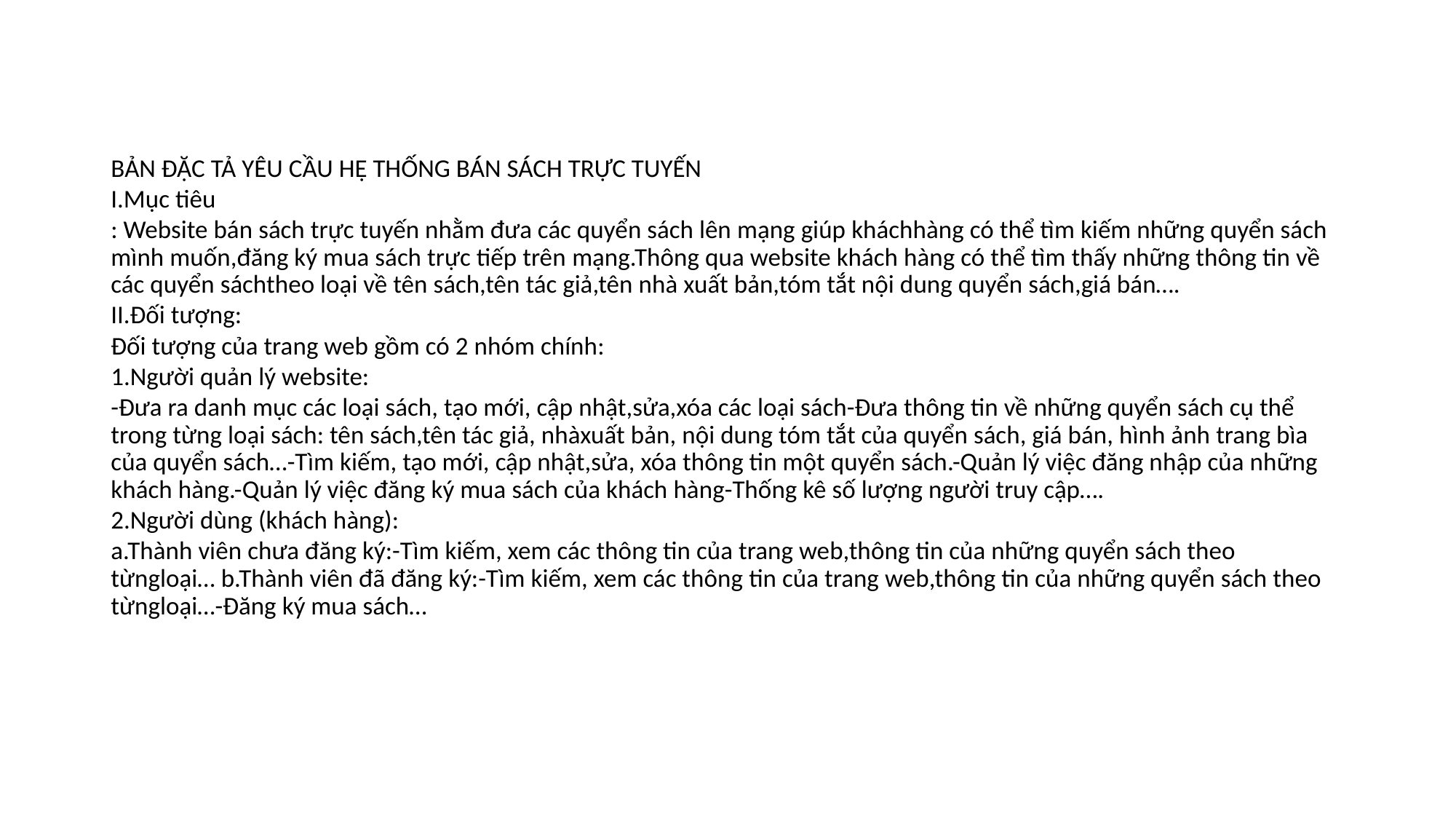

BẢN ĐẶC TẢ YÊU CẦU HỆ THỐNG BÁN SÁCH TRỰC TUYẾN
I.Mục tiêu
: Website bán sách trực tuyến nhằm đưa các quyển sách lên mạng giúp kháchhàng có thể tìm kiếm những quyển sách mình muốn,đăng ký mua sách trực tiếp trên mạng.Thông qua website khách hàng có thể tìm thấy những thông tin về các quyển sáchtheo loại về tên sách,tên tác giả,tên nhà xuất bản,tóm tắt nội dung quyển sách,giá bán….
II.Đối tượng:
Đối tượng của trang web gồm có 2 nhóm chính:
1.Người quản lý website:
-Đưa ra danh mục các loại sách, tạo mới, cập nhật,sửa,xóa các loại sách-Đưa thông tin về những quyển sách cụ thể trong từng loại sách: tên sách,tên tác giả, nhàxuất bản, nội dung tóm tắt của quyển sách, giá bán, hình ảnh trang bìa của quyển sách…-Tìm kiếm, tạo mới, cập nhật,sửa, xóa thông tin một quyển sách.-Quản lý việc đăng nhập của những khách hàng.-Quản lý việc đăng ký mua sách của khách hàng-Thống kê số lượng người truy cập….
2.Người dùng (khách hàng):
a.Thành viên chưa đăng ký:-Tìm kiếm, xem các thông tin của trang web,thông tin của những quyển sách theo từngloại… b.Thành viên đã đăng ký:-Tìm kiếm, xem các thông tin của trang web,thông tin của những quyển sách theo từngloại…-Đăng ký mua sách…